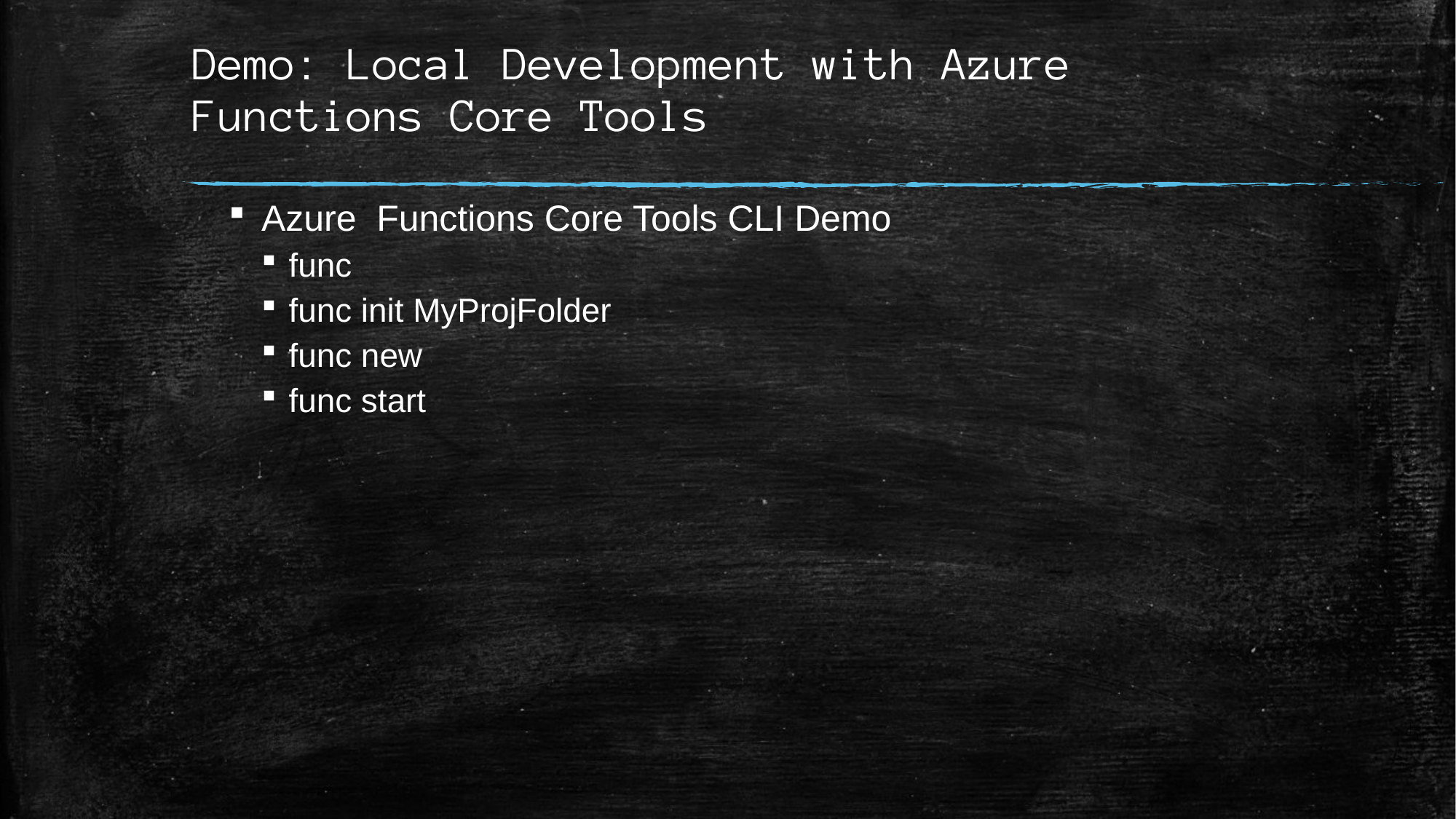

# Demo: Local Development with Azure Functions Core Tools
Azure  Functions Core Tools CLI Demo
func
func init MyProjFolder
func new
func start